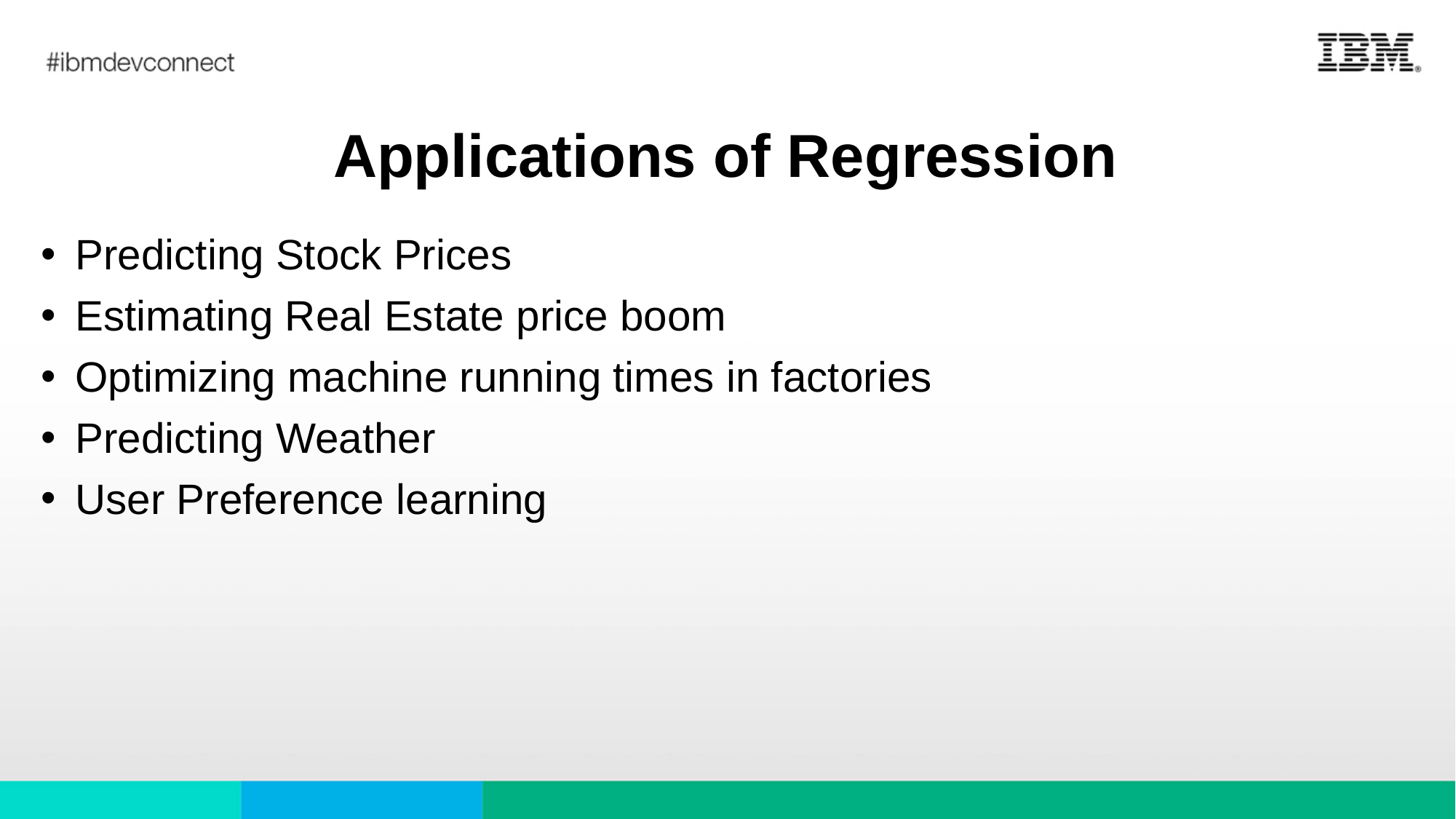

# Applications of Regression
Predicting Stock Prices
Estimating Real Estate price boom
Optimizing machine running times in factories
Predicting Weather
User Preference learning